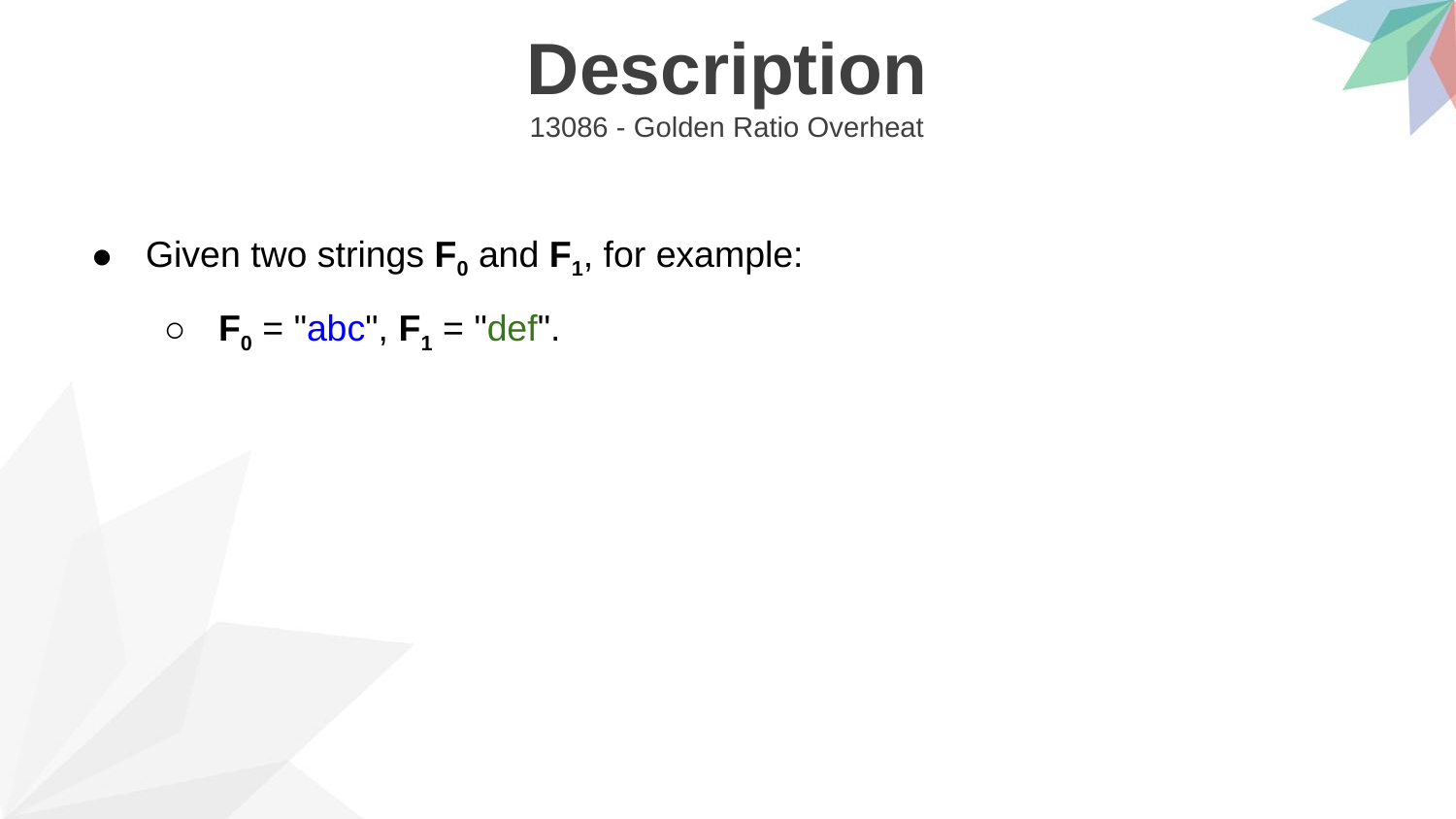

Description
13086 - Golden Ratio Overheat
Given two strings F0 and F1, for example:
F0 = "abc", F1 = "def".